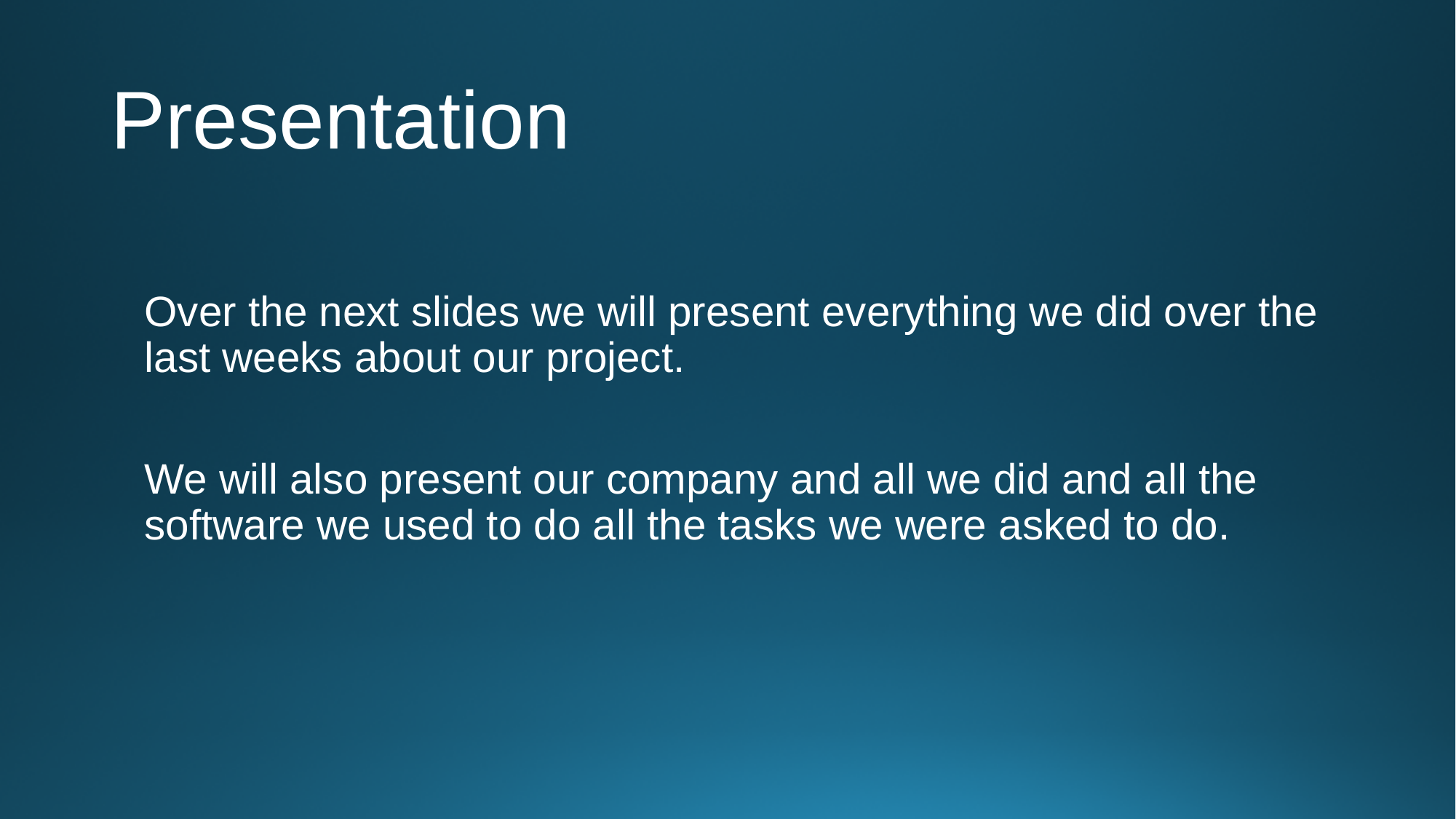

# Presentation

Over the next slides we will present everything we did over the last weeks about our project.

We will also present our company and all we did and all the software we used to do all the tasks we were asked to do.